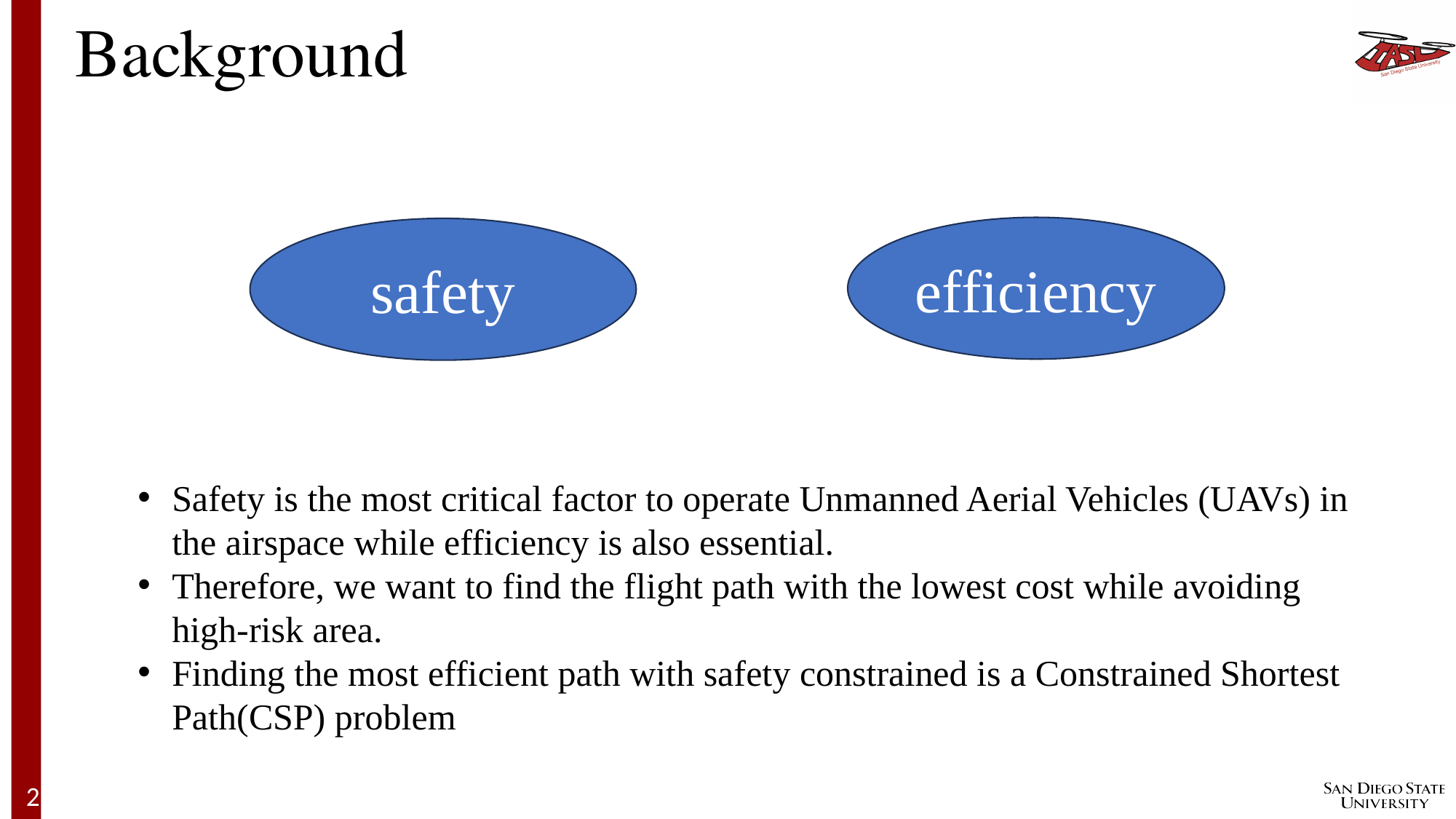

Background
efficiency
safety
Safety is the most critical factor to operate Unmanned Aerial Vehicles (UAVs) in the airspace while efficiency is also essential.
Therefore, we want to find the flight path with the lowest cost while avoiding high-risk area.
Finding the most efficient path with safety constrained is a Constrained Shortest Path(CSP) problem

2